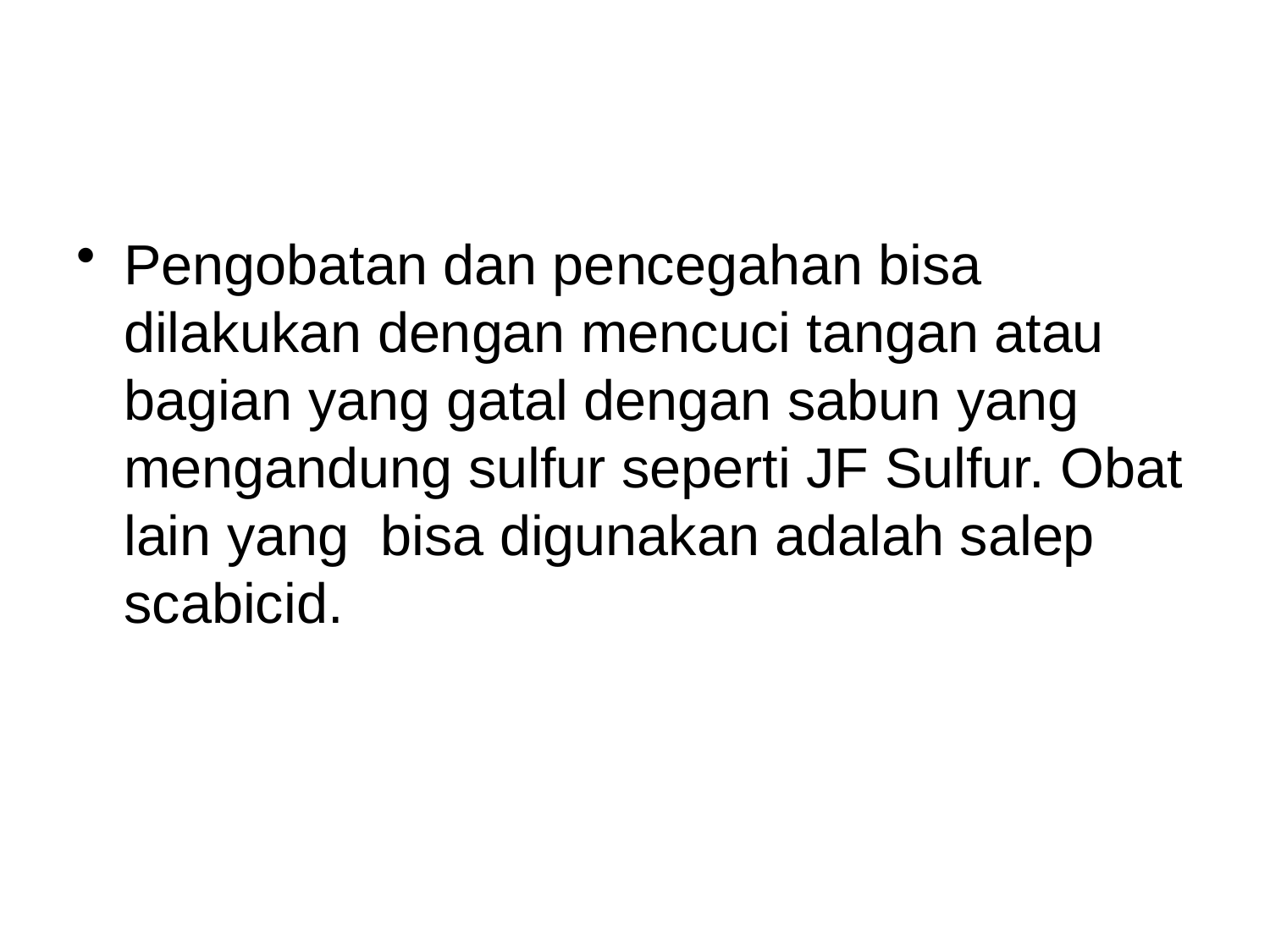

#
Pengobatan dan pencegahan bisa dilakukan dengan mencuci tangan atau bagian yang gatal dengan sabun yang mengandung sulfur seperti JF Sulfur. Obat lain yang  bisa digunakan adalah salep scabicid.